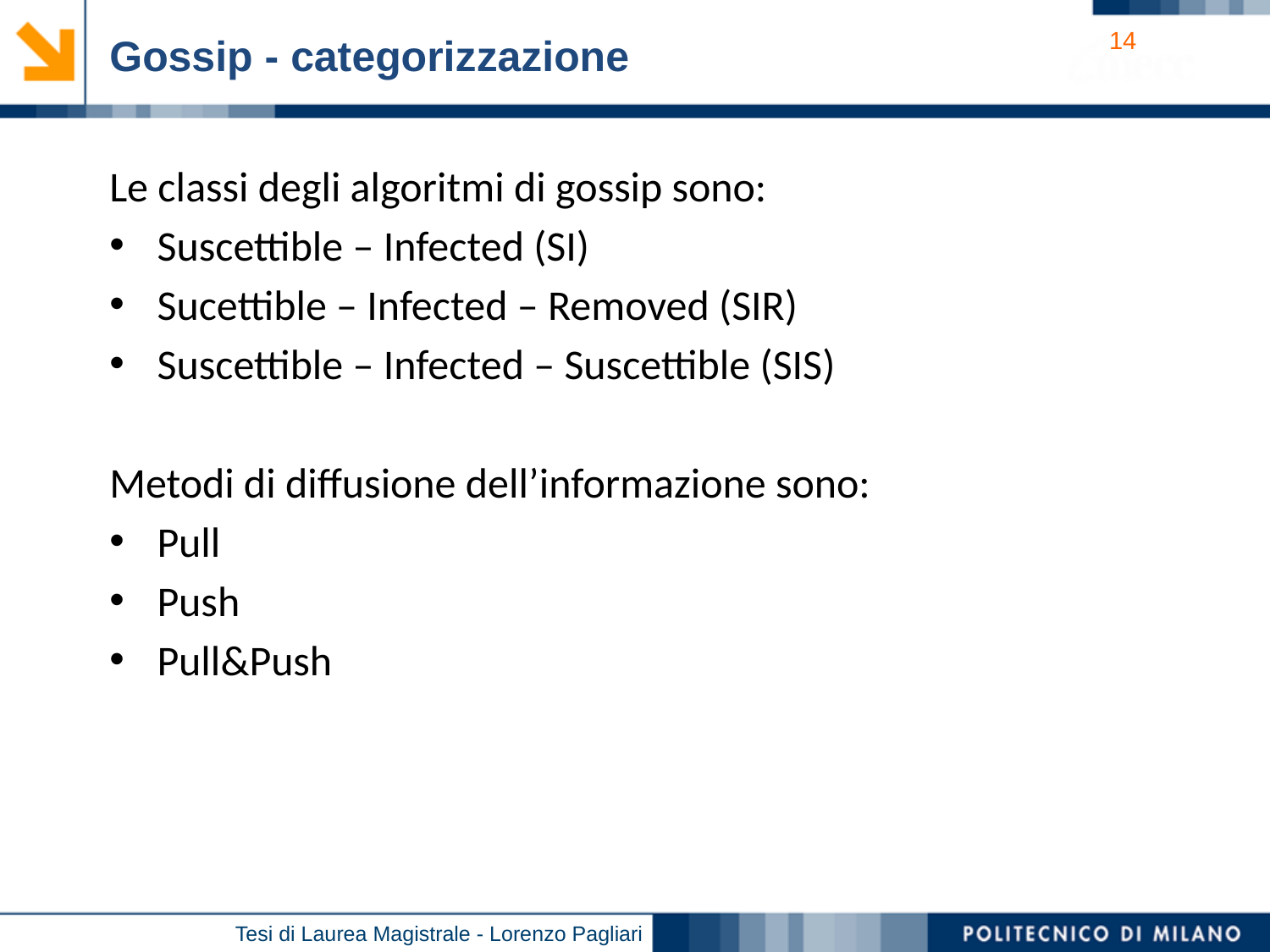

Gossip - categorizzazione
Le classi degli algoritmi di gossip sono:
Suscettible – Infected (SI)
Sucettible – Infected – Removed (SIR)
Suscettible – Infected – Suscettible (SIS)

Metodi di diffusione dell’informazione sono:
Pull
Push
Pull&Push